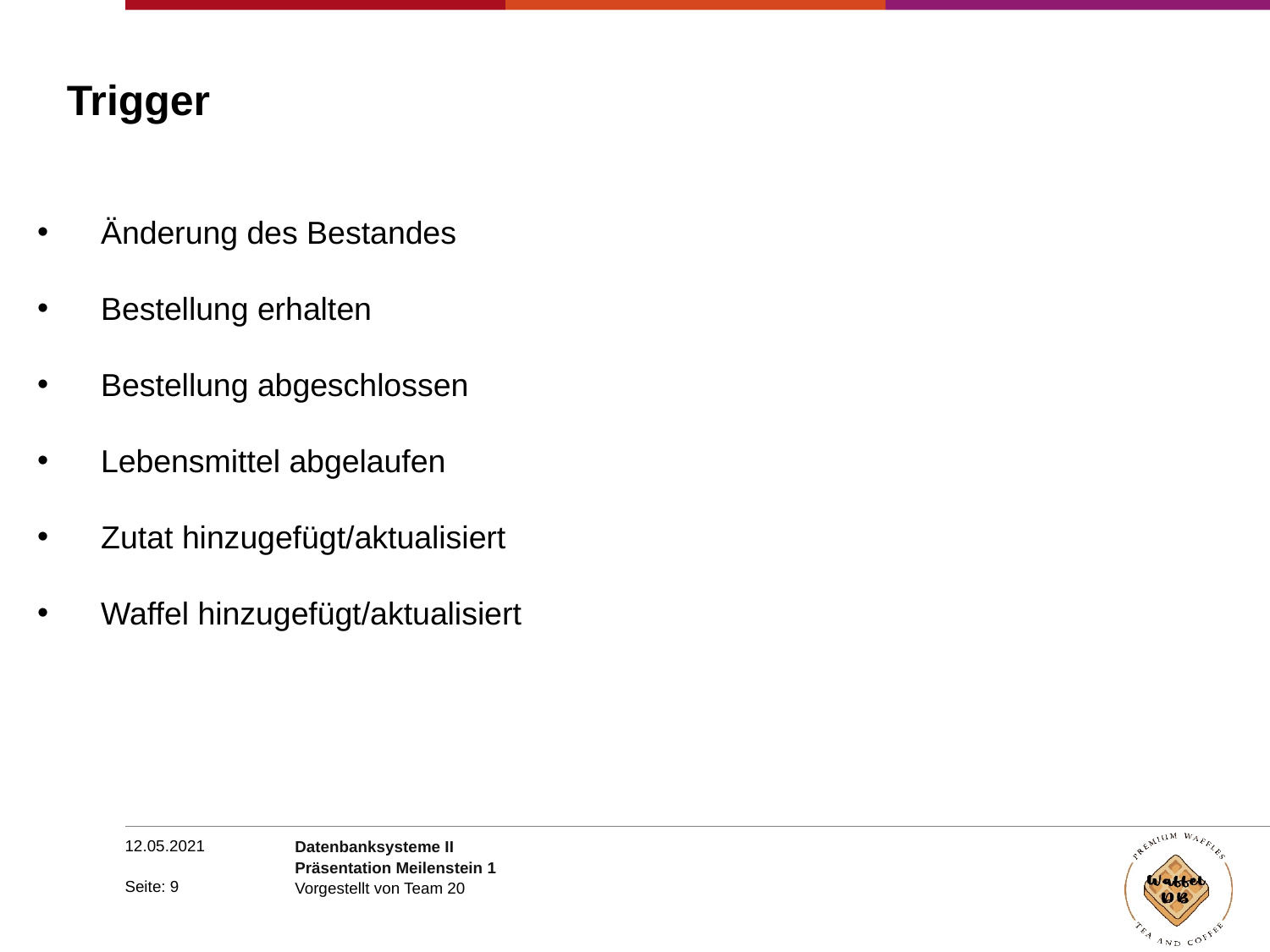

Trigger
Änderung des Bestandes
Bestellung erhalten

Bestellung abgeschlossen

Lebensmittel abgelaufen

Zutat hinzugefügt/aktualisiert

Waffel hinzugefügt/aktualisiert